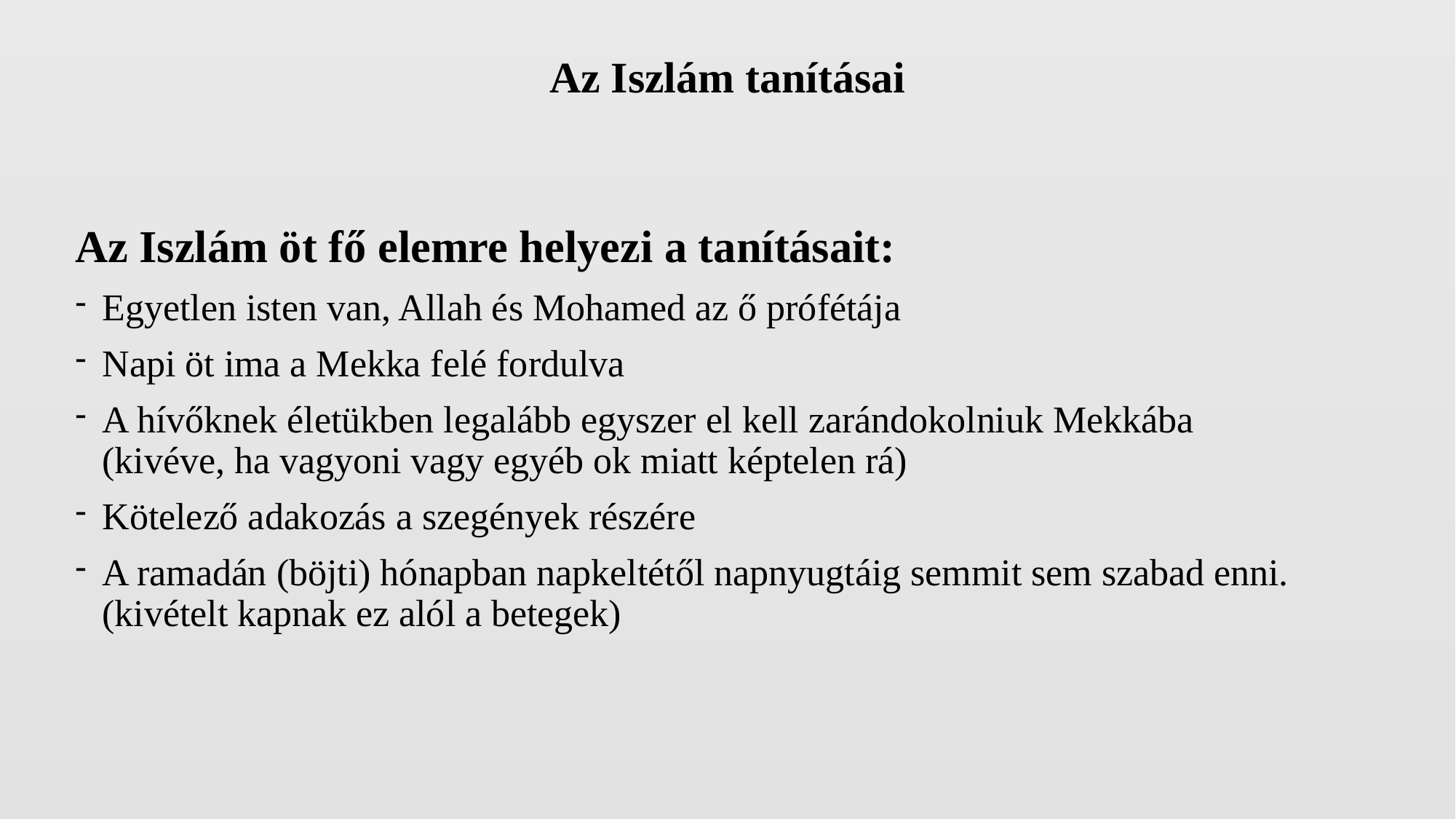

# Az Iszlám tanításai
Az Iszlám öt fő elemre helyezi a tanításait:
Egyetlen isten van, Allah és Mohamed az ő prófétája
Napi öt ima a Mekka felé fordulva
A hívőknek életükben legalább egyszer el kell zarándokolniuk Mekkába (kivéve, ha vagyoni vagy egyéb ok miatt képtelen rá)
Kötelező adakozás a szegények részére
A ramadán (böjti) hónapban napkeltétől napnyugtáig semmit sem szabad enni. (kivételt kapnak ez alól a betegek)